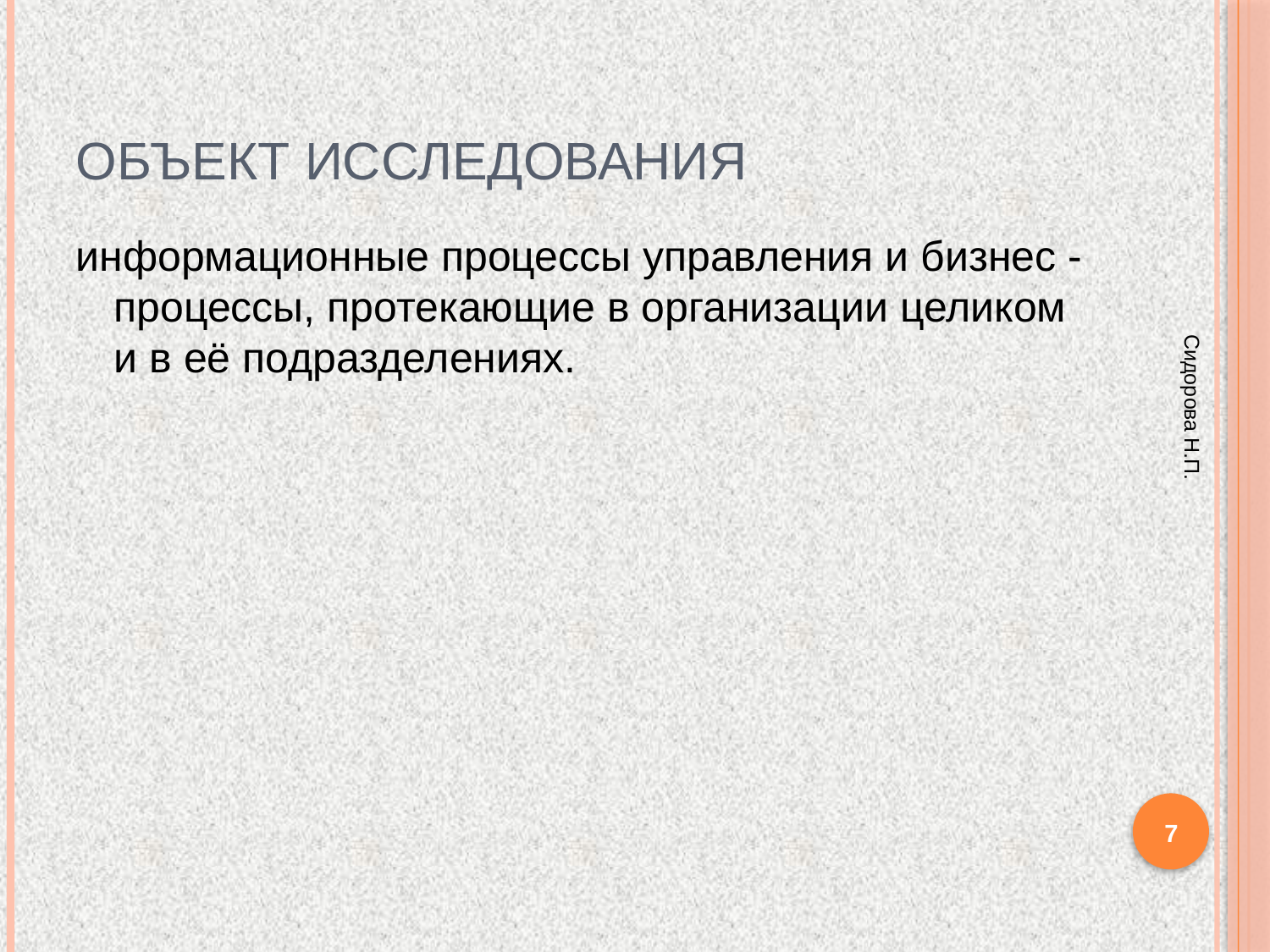

# Объект исследования
информационные процессы управления и бизнес - процессы, протекающие в организации целиком и в её подразделениях.

Сидорова Н.П.
7